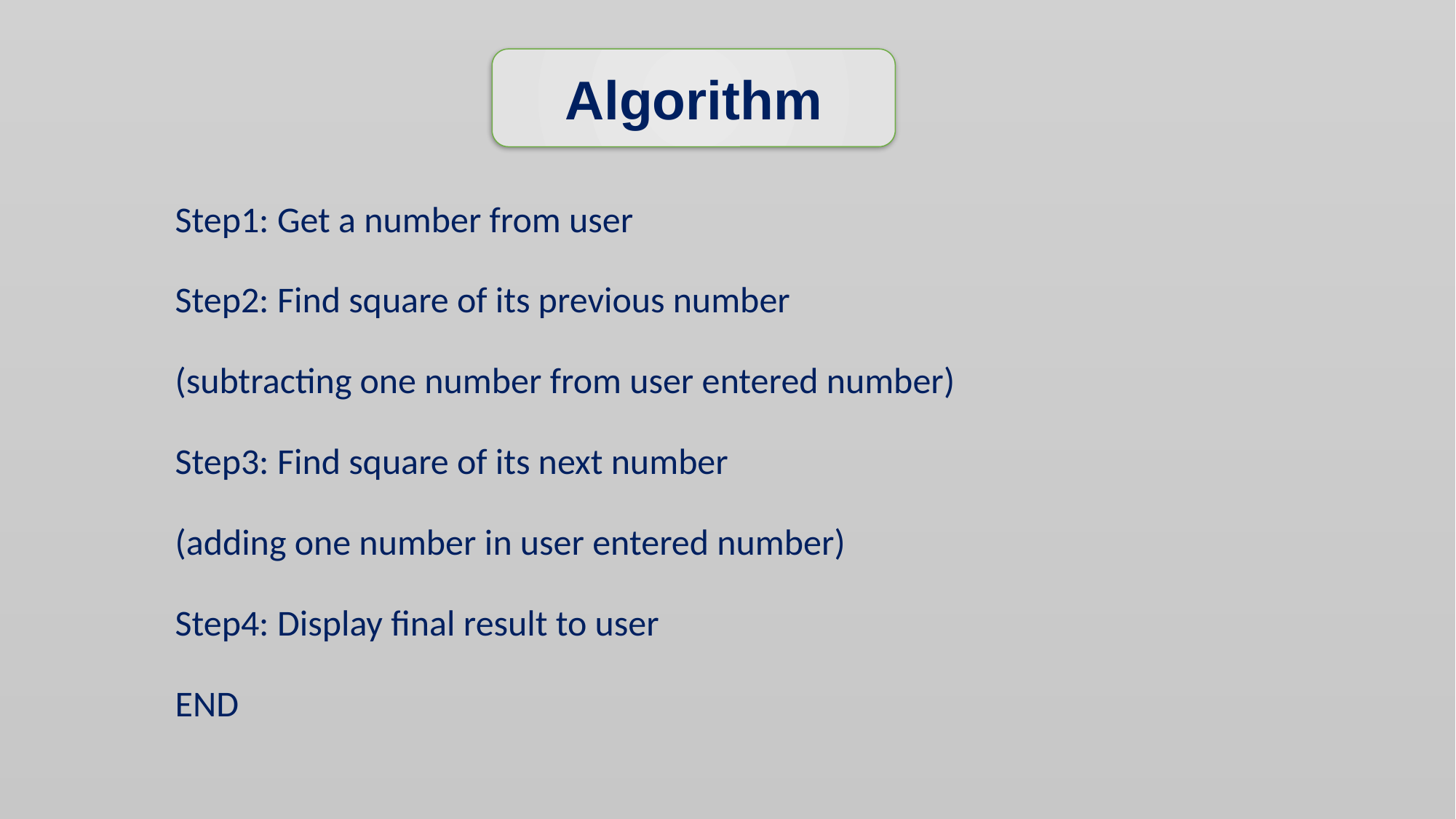

Algorithm
# Step1: Get a number from user
Step2: Find square of its previous number
(subtracting one number from user entered number)
Step3: Find square of its next number
(adding one number in user entered number)
Step4: Display final result to user
END